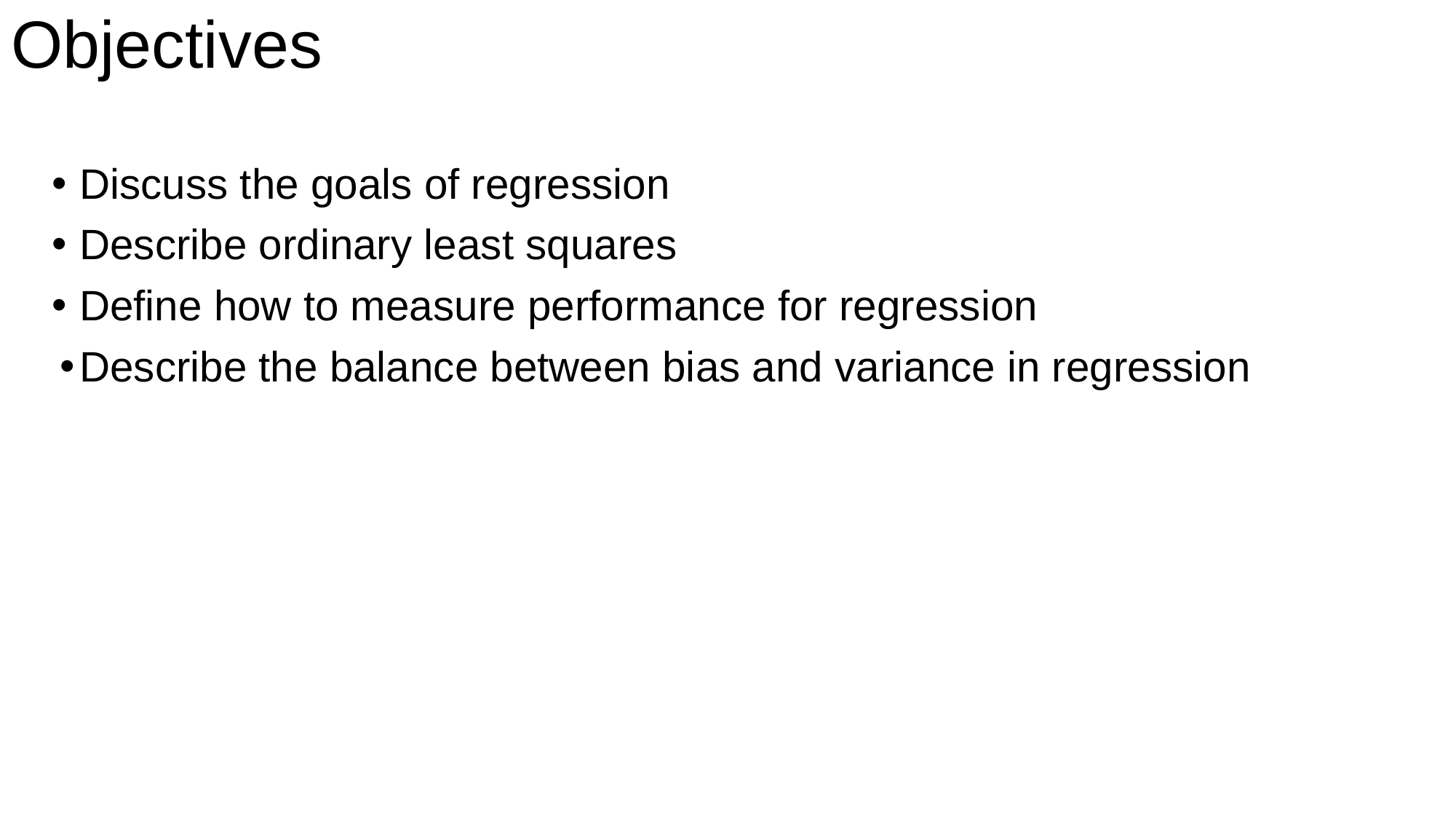

# Objectives
Discuss the goals of regression
Describe ordinary least squares
Define how to measure performance for regression
Describe the balance between bias and variance in regression